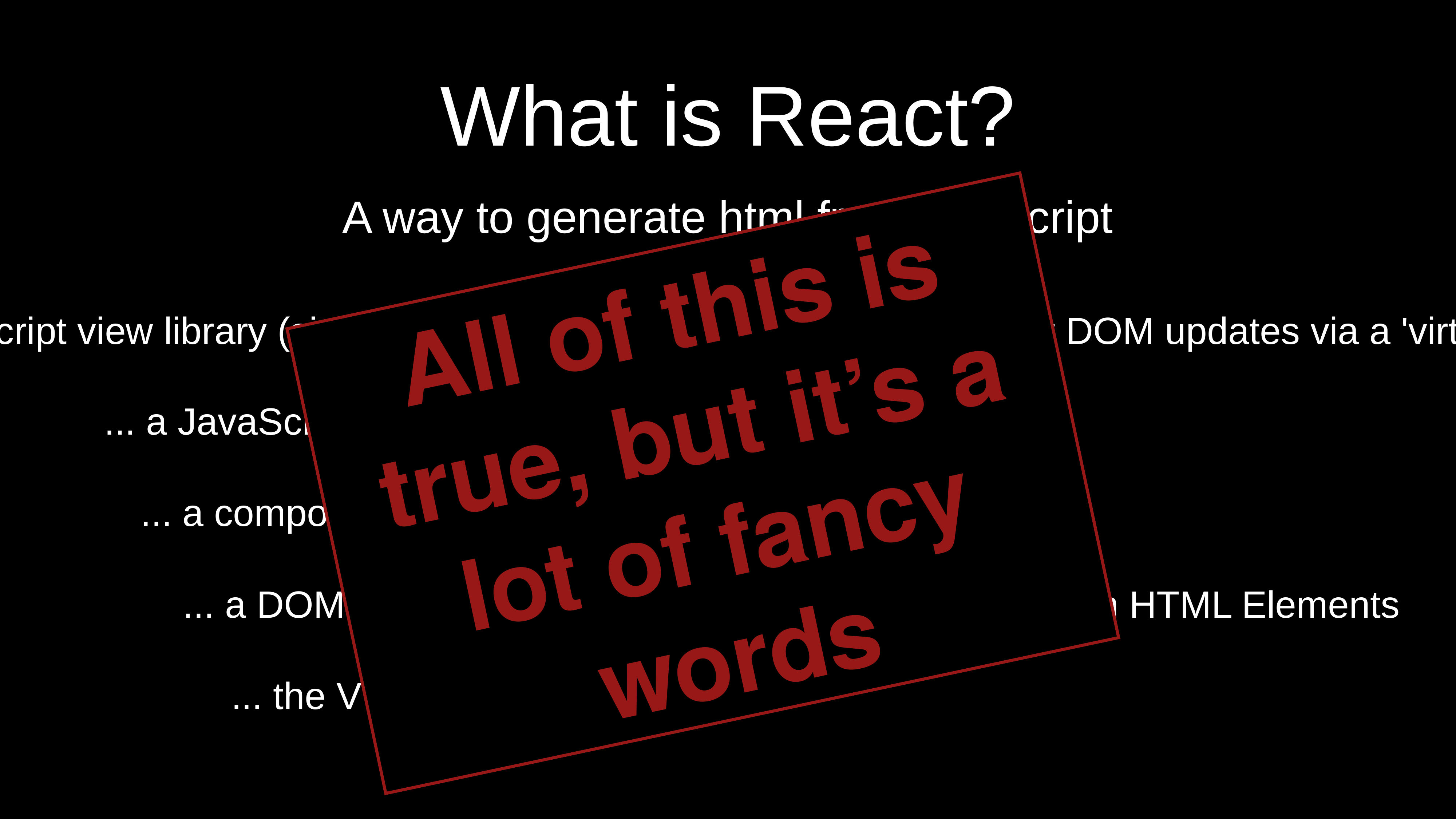

# What is React?
A way to generate html from javascript
All of this is true, but it’s a lot of fancy words
… a JavaScript view library (similar to a template engine) that enables fast DOM updates via a 'virtual DOM'
... a JavaScript library for creating user interfaces
... a component-based view abstraction
... a DOM abstraction used to avoid dealing directly with HTML Elements
... the V in MVC